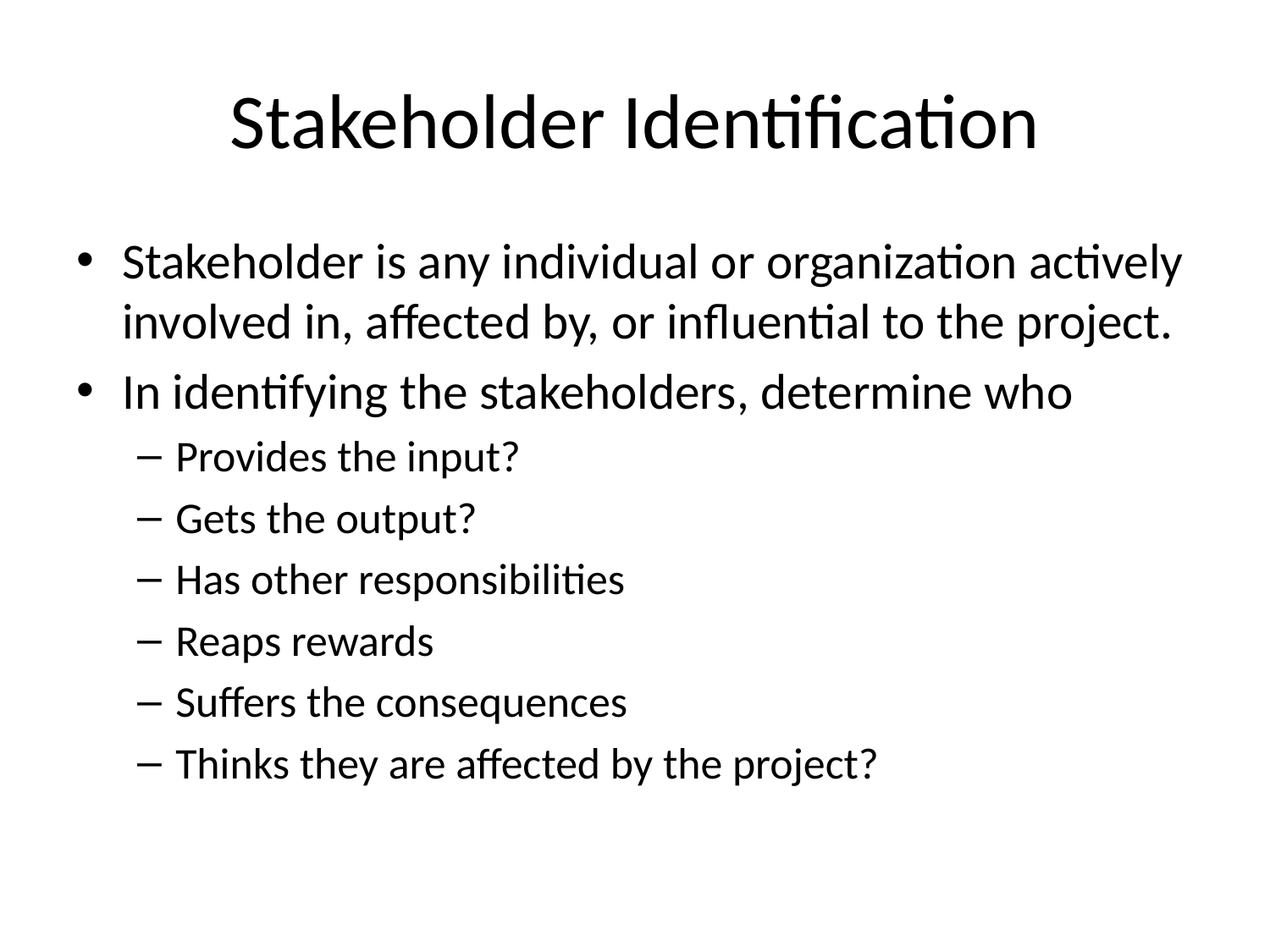

# Stakeholder Identification
Stakeholder is any individual or organization actively involved in, affected by, or influential to the project.
In identifying the stakeholders, determine who
Provides the input?
Gets the output?
Has other responsibilities
Reaps rewards
Suffers the consequences
Thinks they are affected by the project?